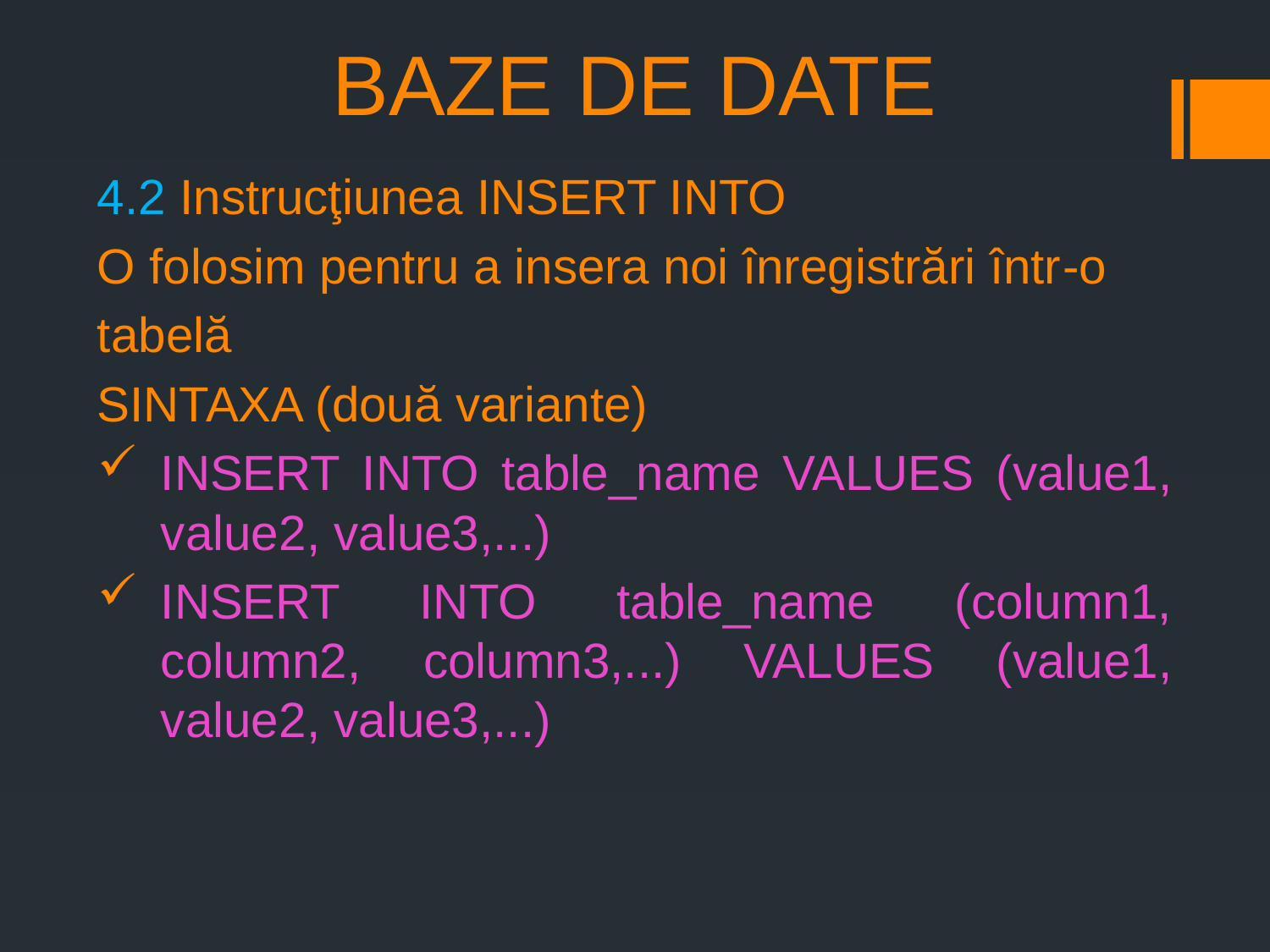

# BAZE DE DATE
4.2 Instrucţiunea INSERT INTO
O folosim pentru a insera noi înregistrări într-o
tabelă
SINTAXA (două variante)
INSERT INTO table_name VALUES (value1, value2, value3,...)
INSERT INTO table_name (column1, column2, column3,...) VALUES (value1, value2, value3,...)